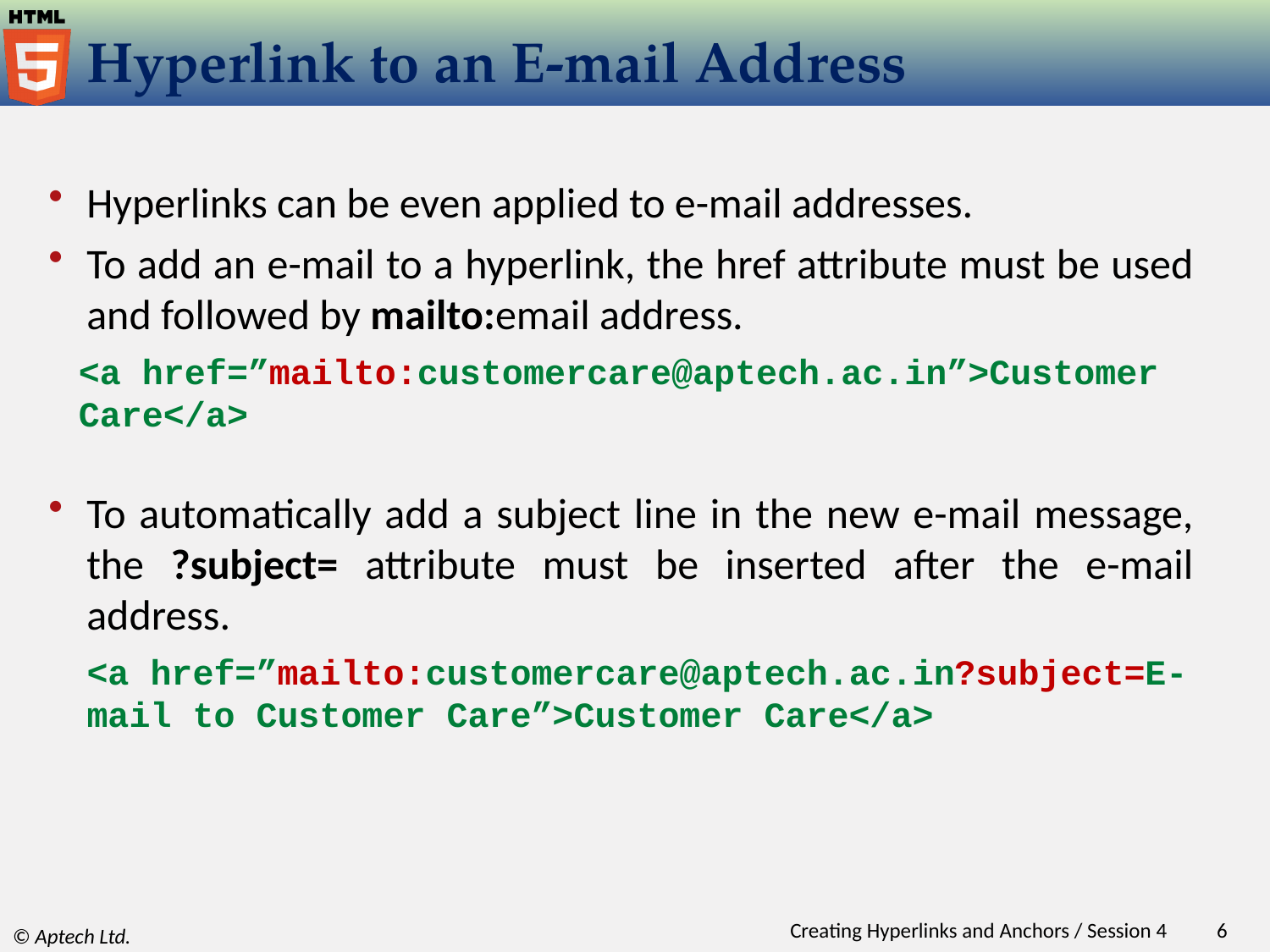

# Hyperlink to an E-mail Address
Hyperlinks can be even applied to e-mail addresses.
To add an e-mail to a hyperlink, the href attribute must be used and followed by mailto:email address.
<a href=”mailto:customercare@aptech.ac.in”>Customer Care</a>
To automatically add a subject line in the new e-mail message, the ?subject= attribute must be inserted after the e-mail address.
<a href=”mailto:customercare@aptech.ac.in?subject=E-mail to Customer Care”>Customer Care</a>

Creating Hyperlinks and Anchors / Session 4
6